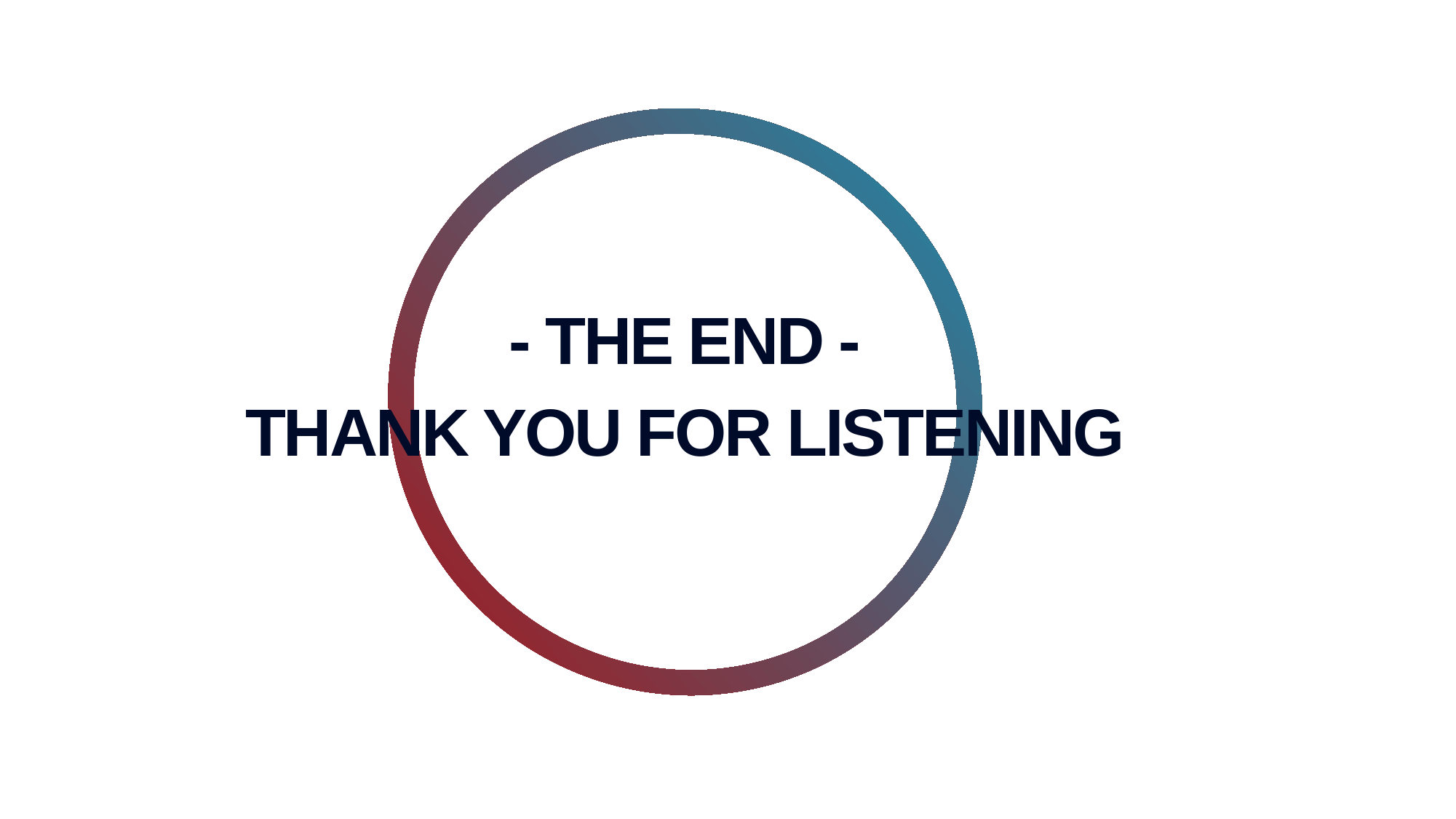

- THE END -
THANK YOU FOR LISTENING